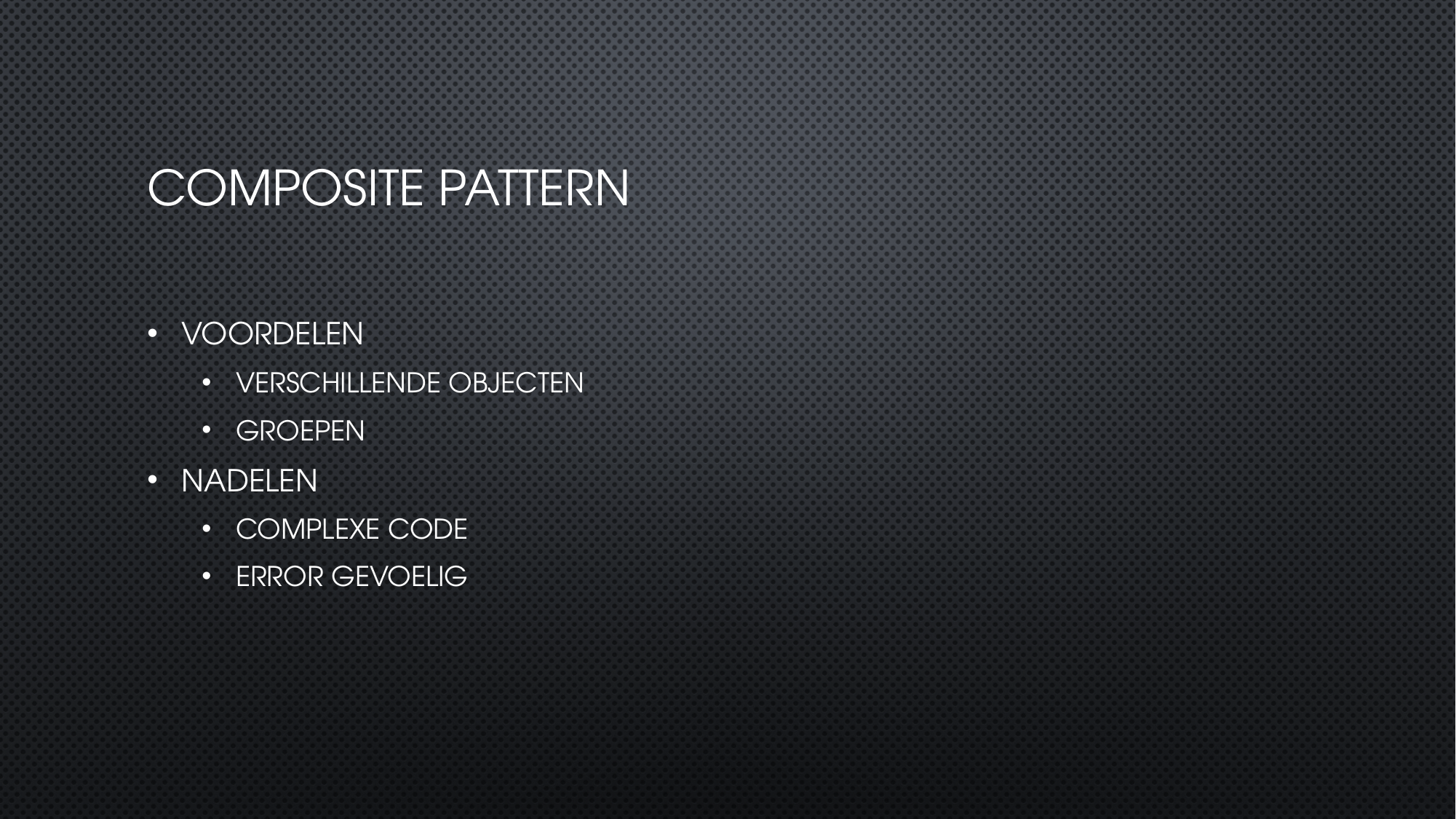

# COMPOSITe PATTERN
Voordelen
Verschillende objecten
Groepen
Nadelen
Complexe code
Error gevoelig